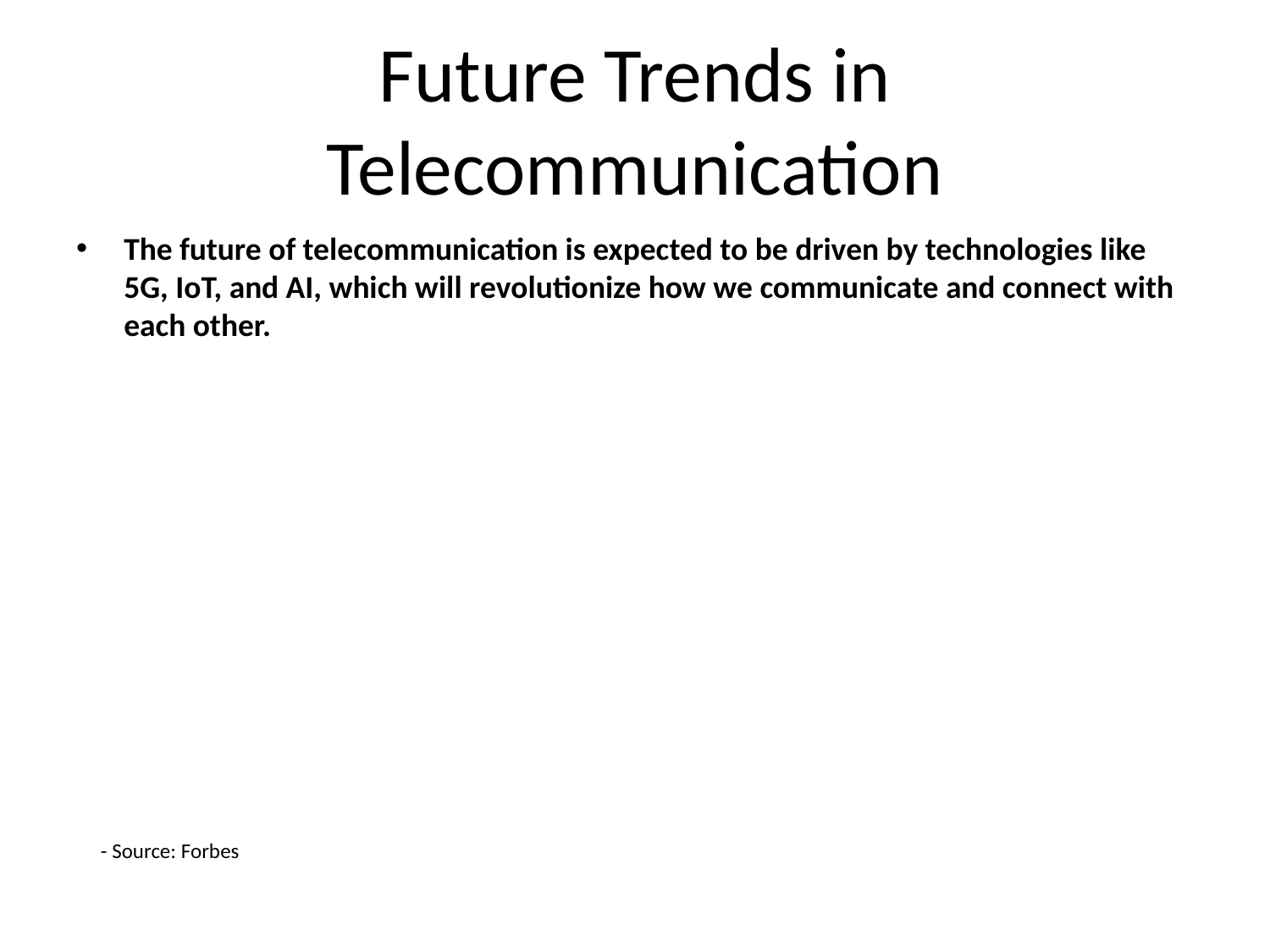

# Future Trends in Telecommunication
The future of telecommunication is expected to be driven by technologies like 5G, IoT, and AI, which will revolutionize how we communicate and connect with each other.

- Source: Forbes